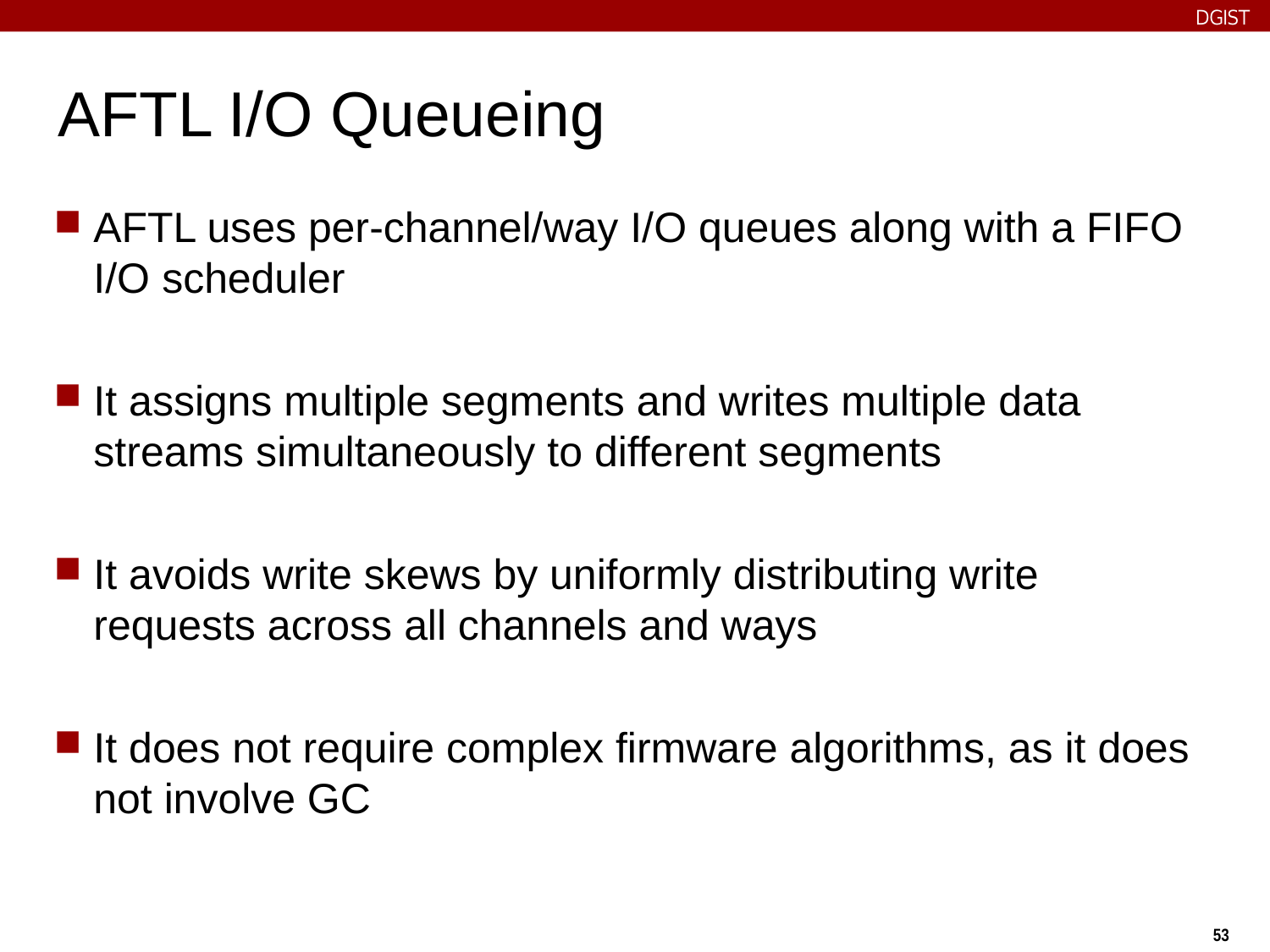

DGIST
# AFTL I/O Queueing
AFTL uses per-channel/way I/O queues along with a FIFO I/O scheduler

It assigns multiple segments and writes multiple data streams simultaneously to different segments

It avoids write skews by uniformly distributing write requests across all channels and ways

It does not require complex firmware algorithms, as it does not involve GC